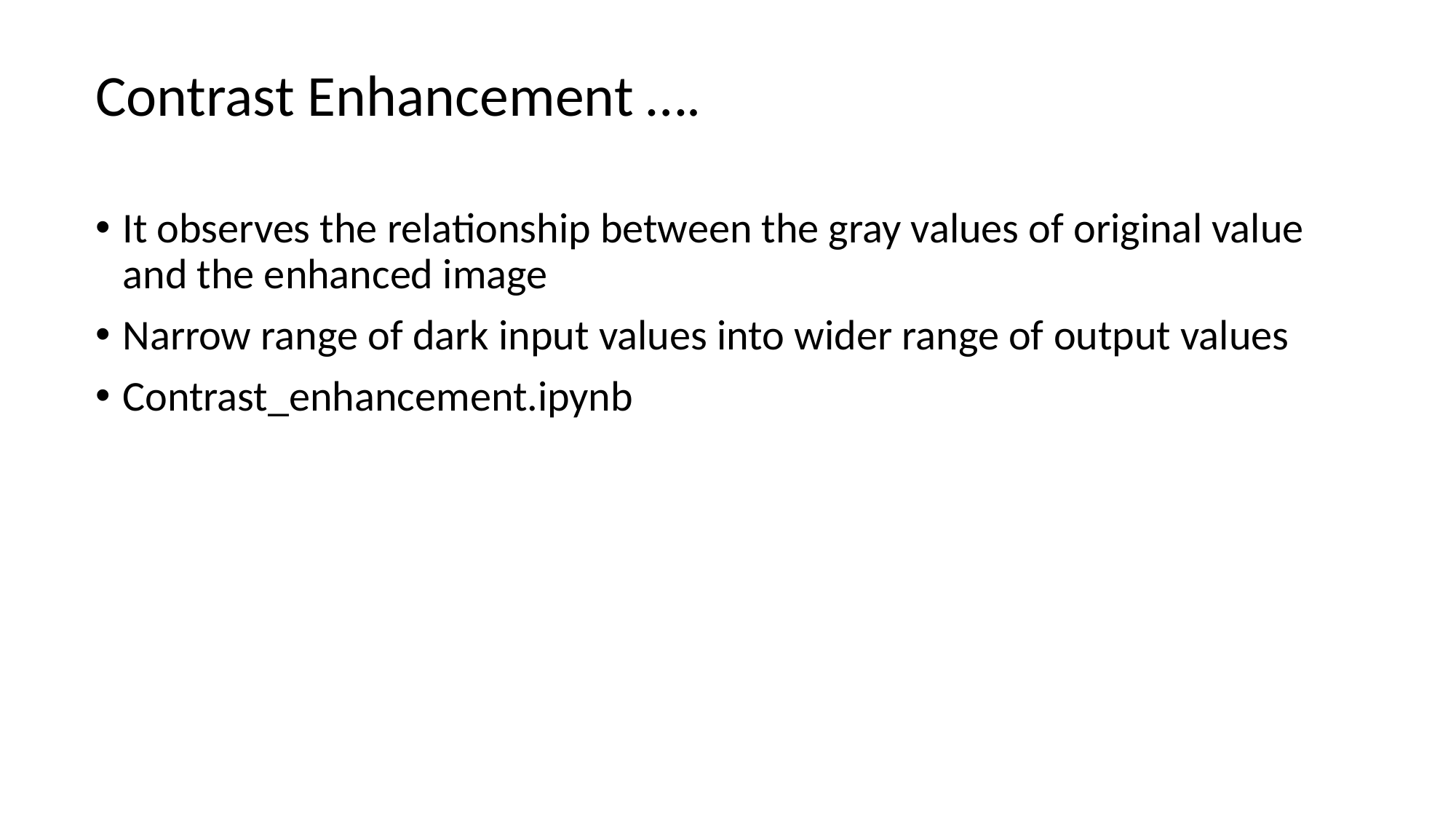

# Contrast Enhancement ….

It observes the relationship between the gray values of original value and the enhanced image
Narrow range of dark input values into wider range of output values
Contrast_enhancement.ipynb